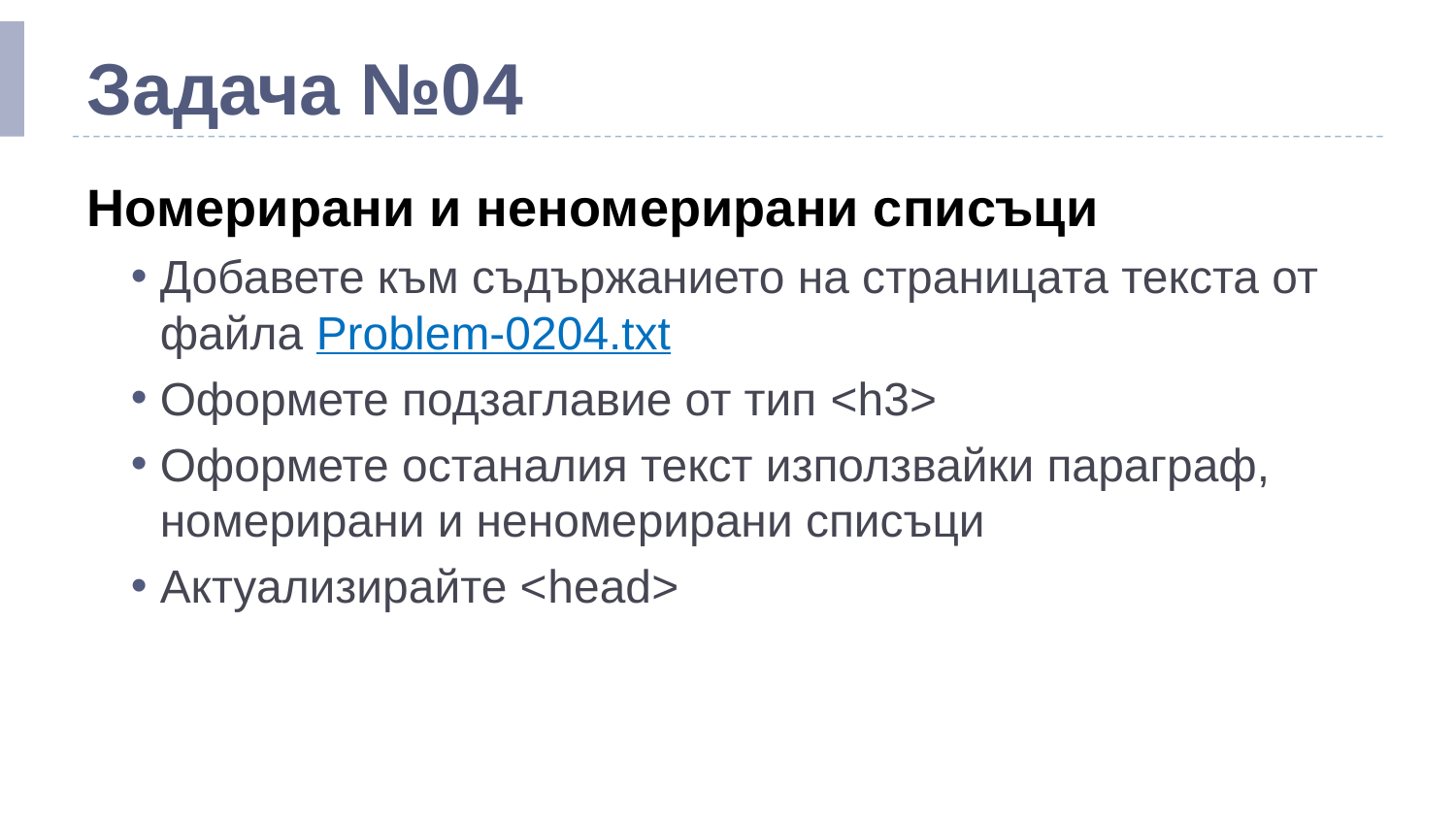

# Задача №04
Номерирани и неномерирани списъци
Добавете към съдържанието на страницата текста от файла Problem-0204.txt
Оформете подзаглавие от тип <h3>
Оформете останалия текст използвайки параграф, номерирани и неномерирани списъци
Актуализирайте <head>